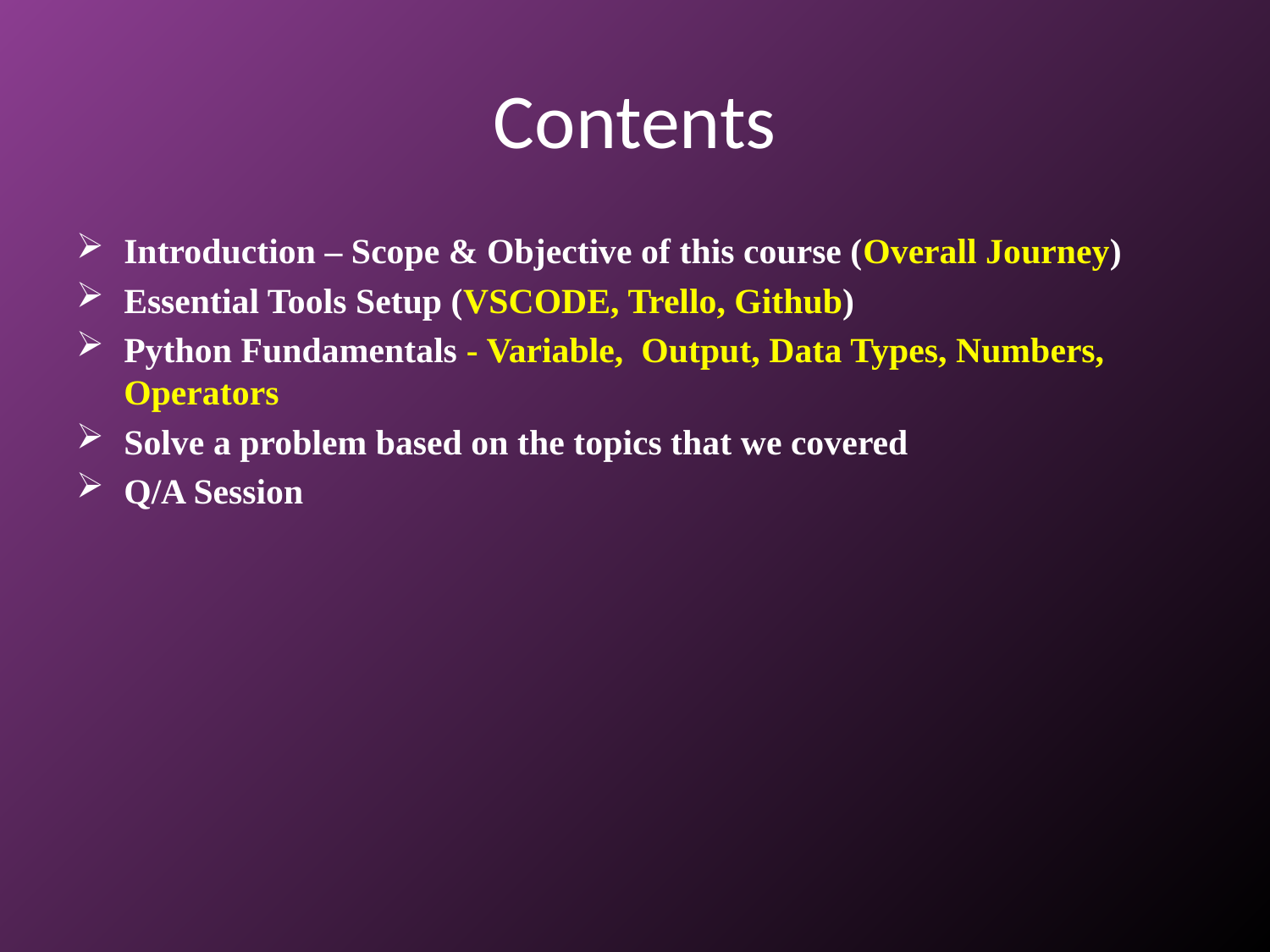

# Contents
Introduction – Scope & Objective of this course (Overall Journey)
Essential Tools Setup (VSCODE, Trello, Github)
Python Fundamentals - Variable,  Output, Data Types, Numbers, Operators
Solve a problem based on the topics that we covered
Q/A Session